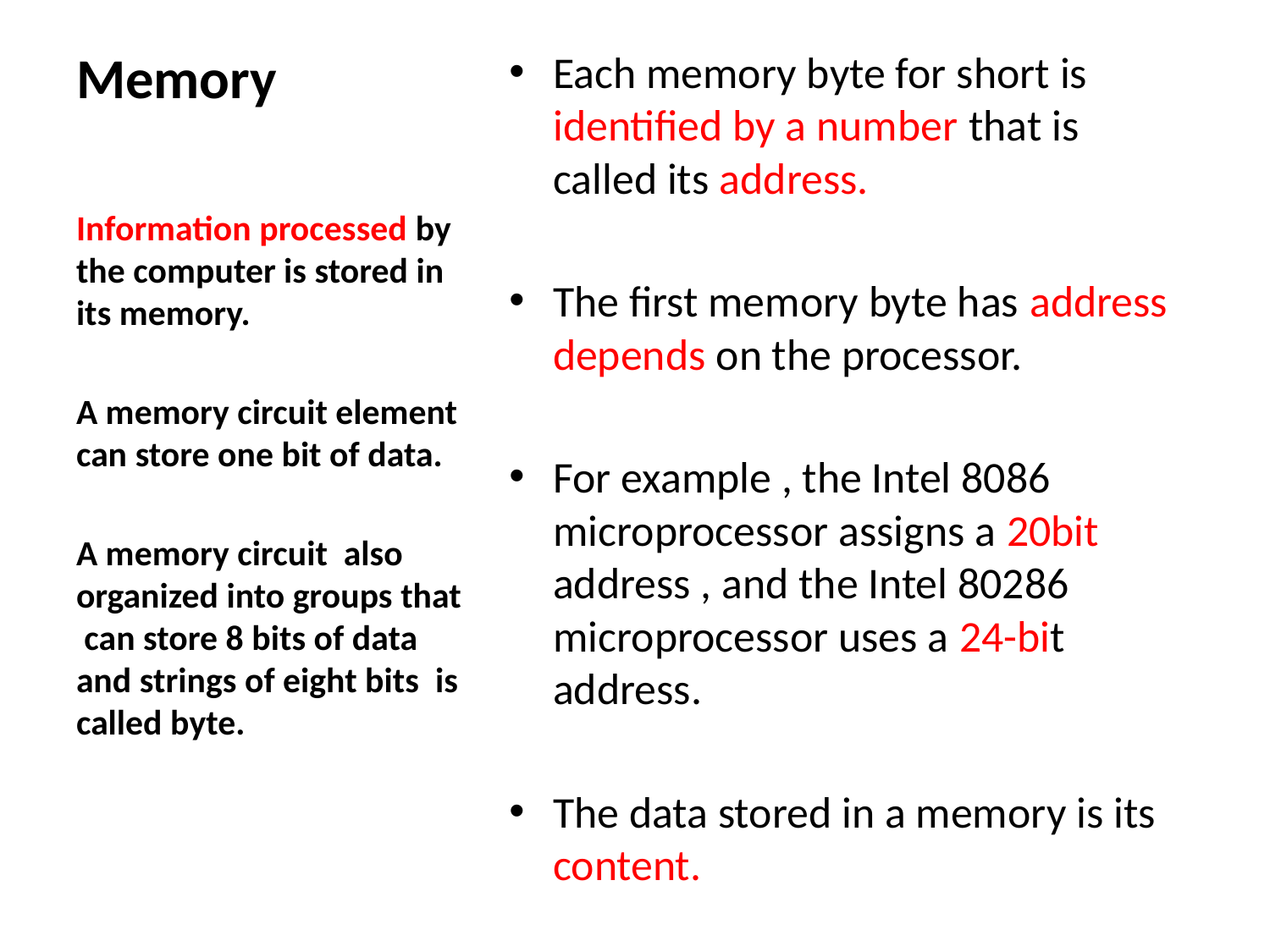

# Memory
Each memory byte for short is identified by a number that is called its address.

The first memory byte has address depends on the processor.

For example , the Intel 8086 microprocessor assigns a 20bit address , and the Intel 80286 microprocessor uses a 24-bit address.

The data stored in a memory is its content.

Information processed by the computer is stored in its memory.

A memory circuit element can store one bit of data.

A memory circuit  also organized into groups that  can store 8 bits of data and strings of eight bits  is called byte.